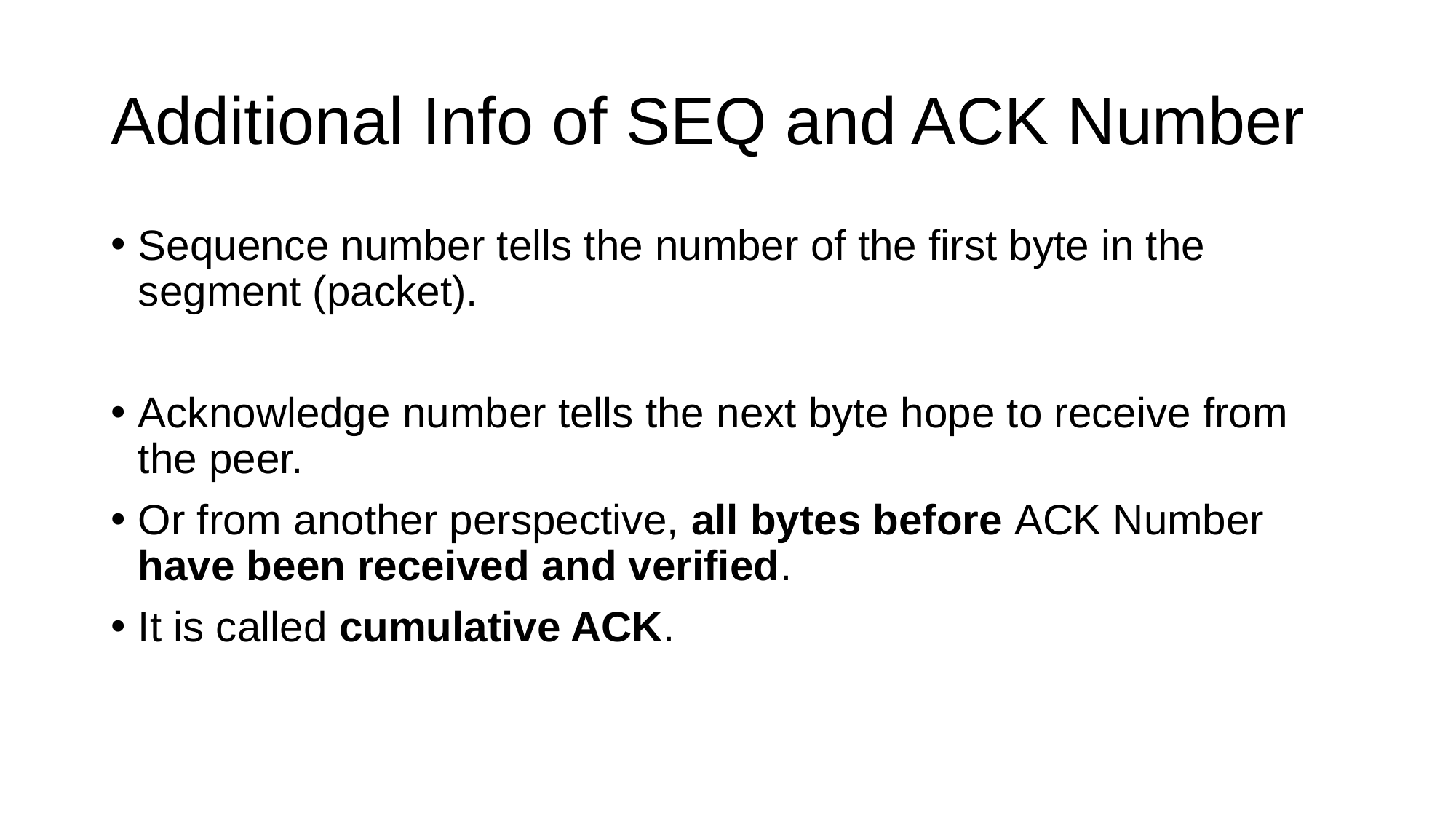

# Additional Info of SEQ and ACK Number
Sequence number tells the number of the first byte in the segment (packet).

Acknowledge number tells the next byte hope to receive from the peer.
Or from another perspective, all bytes before ACK Number have been received and verified.
It is called cumulative ACK.